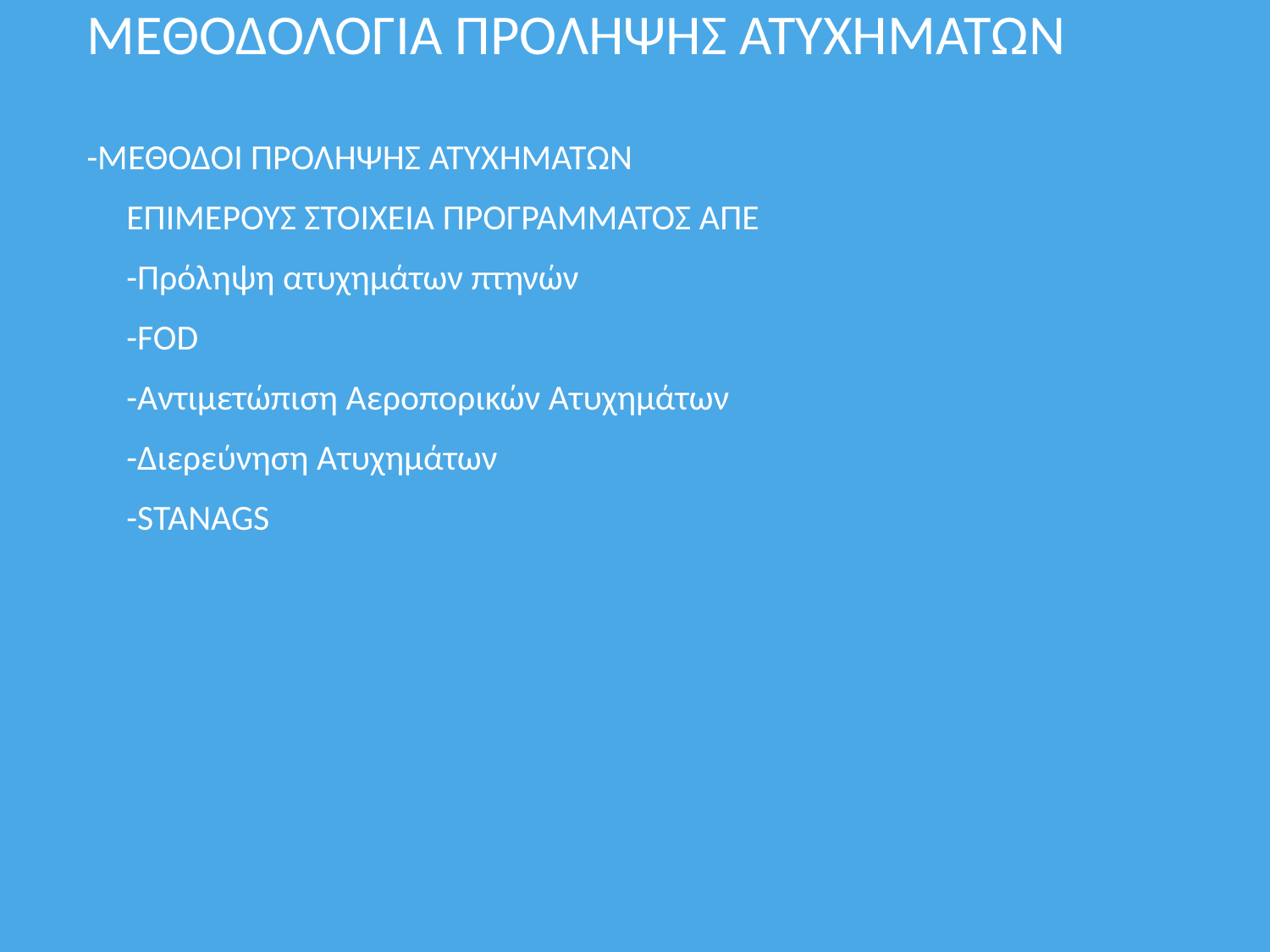

ΜΕΘΟΔΟΛΟΓΙΑ ΠΡΟΛΗΨΗΣ ΑΤΥΧΗΜΑΤΩΝ
-ΜΕΘΟΔΟΙ ΠΡΟΛΗΨΗΣ ΑΤΥΧΗΜΑΤΩΝ
	ΕΠΙΜΕΡΟΥΣ ΣΤΟΙΧΕΙΑ ΠΡΟΓΡΑΜΜΑΤΟΣ ΑΠΕ
	-Πρόληψη ατυχημάτων πτηνών
	-FOD
	-Αντιμετώπιση Αεροπορικών Ατυχημάτων
	-Διερεύνηση Ατυχημάτων
	-STANAGS
#